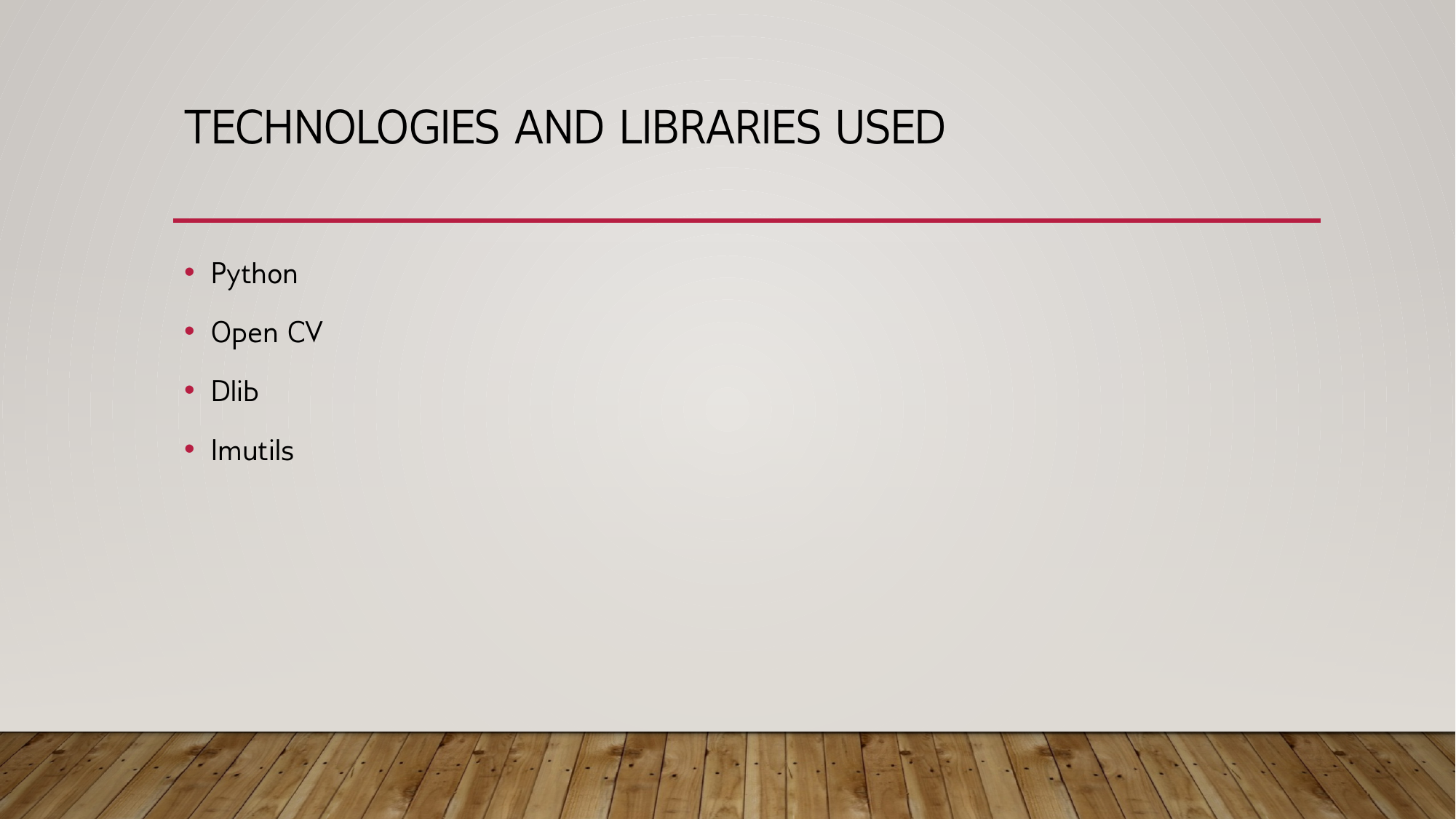

# Technologies and libraries used
Python
Open CV
Dlib
Imutils